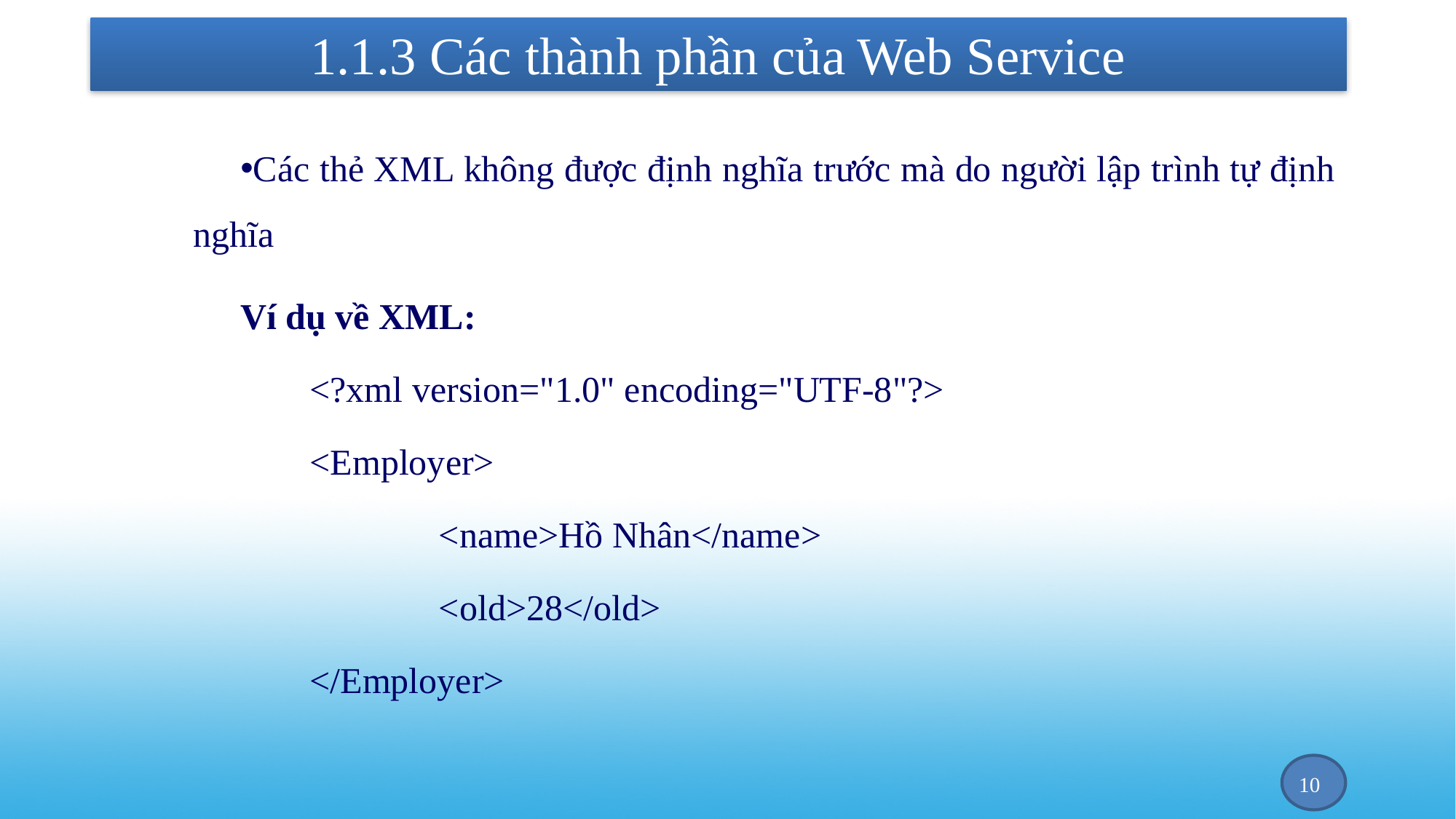

# 1.1.3 Các thành phần của Web Service
Các thẻ XML không được định nghĩa trước mà do người lập trình tự định nghĩa
Ví dụ về XML:
<?xml version="1.0" encoding="UTF-8"?>
<Employer>
	<name>Hồ Nhân</name>
	<old>28</old>
</Employer>

10